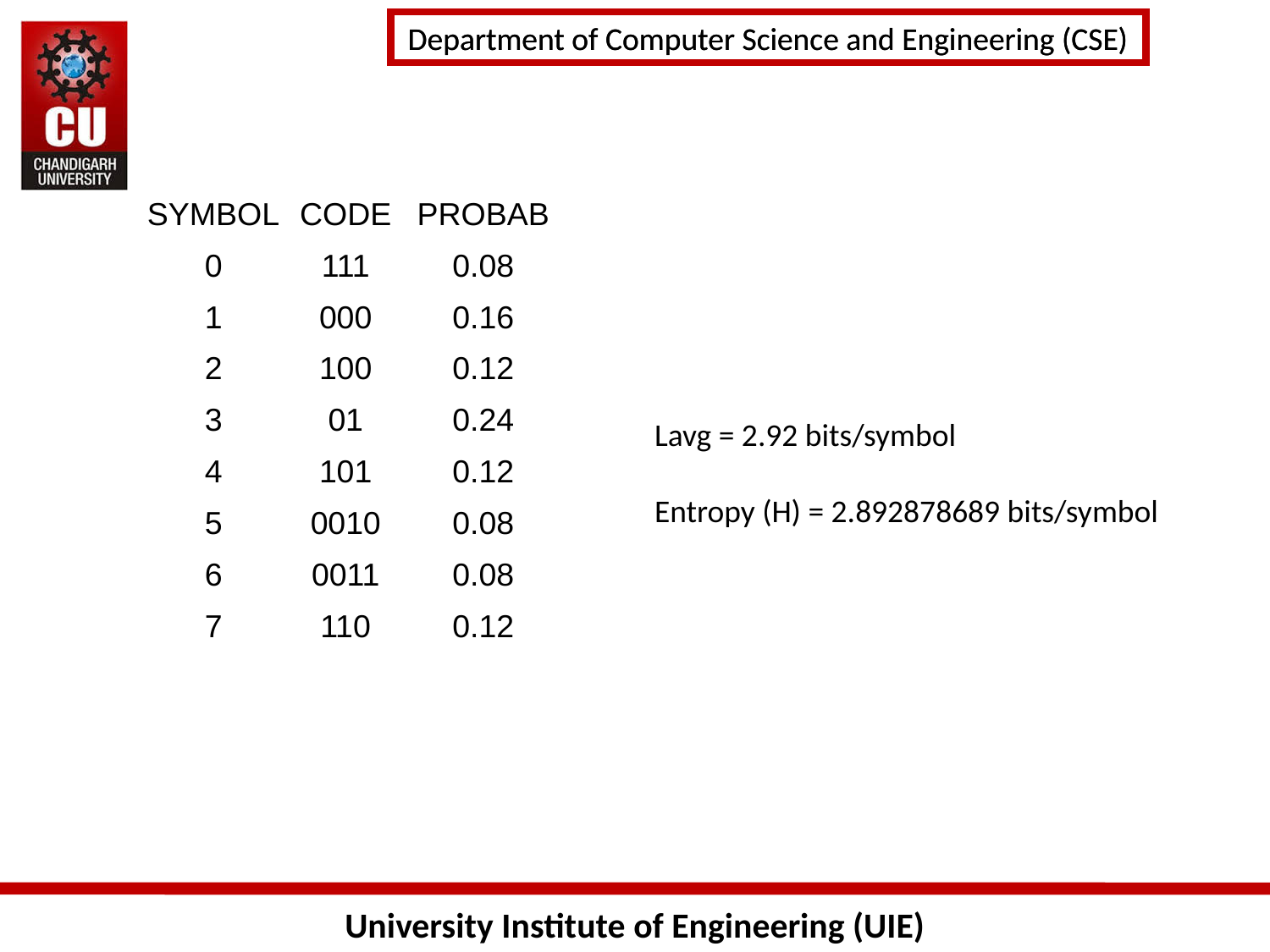

| SYMBOL | CODE | PROBAB |
| --- | --- | --- |
| 0 | 111 | 0.08 |
| 1 | 000 | 0.16 |
| 2 | 100 | 0.12 |
| 3 | 01 | 0.24 |
| 4 | 101 | 0.12 |
| 5 | 0010 | 0.08 |
| 6 | 0011 | 0.08 |
| 7 | 110 | 0.12 |
Lavg = 2.92 bits/symbol

Entropy (H) = 2.892878689 bits/symbol